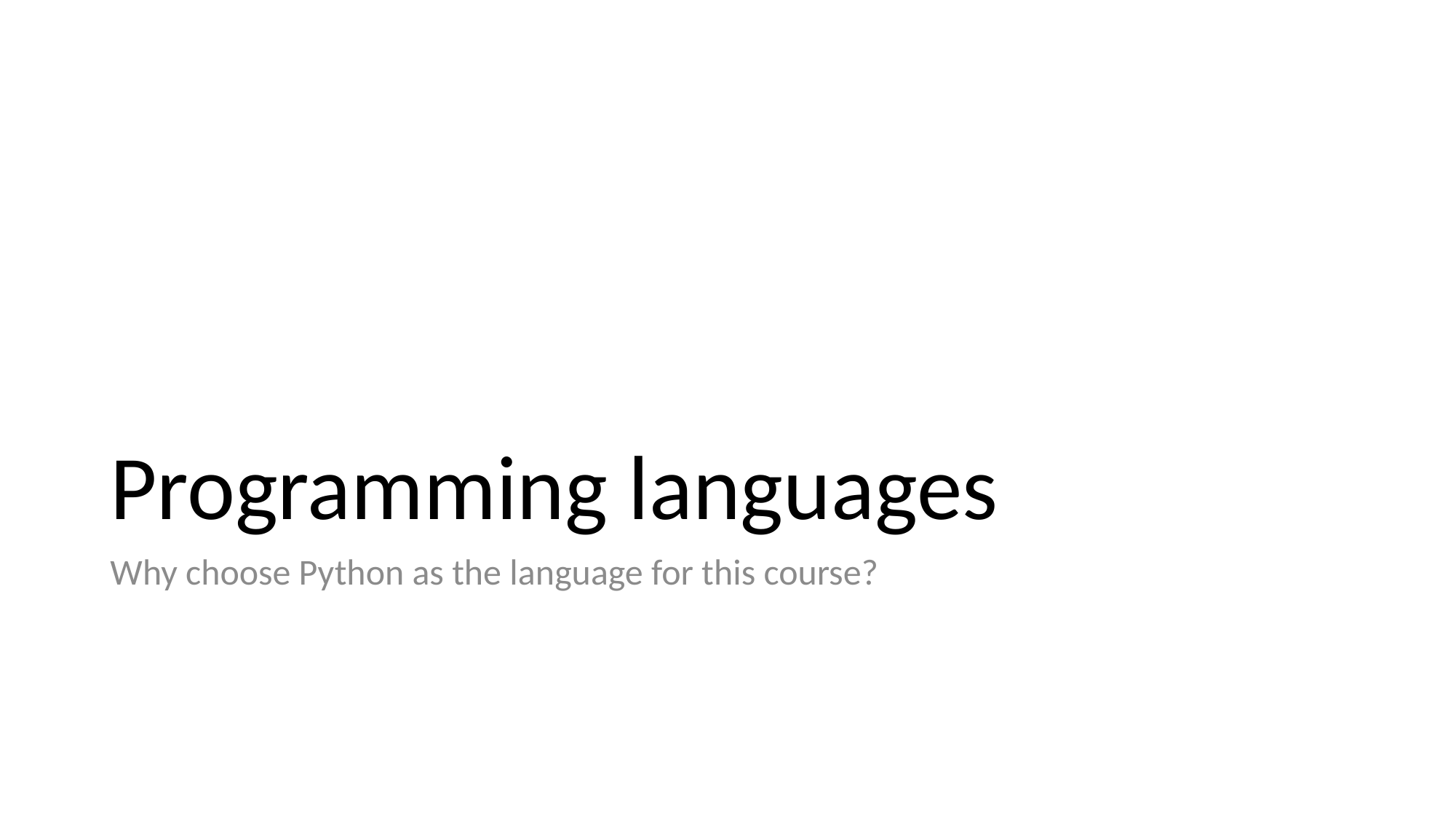

# Programming languages
Why choose Python as the language for this course?